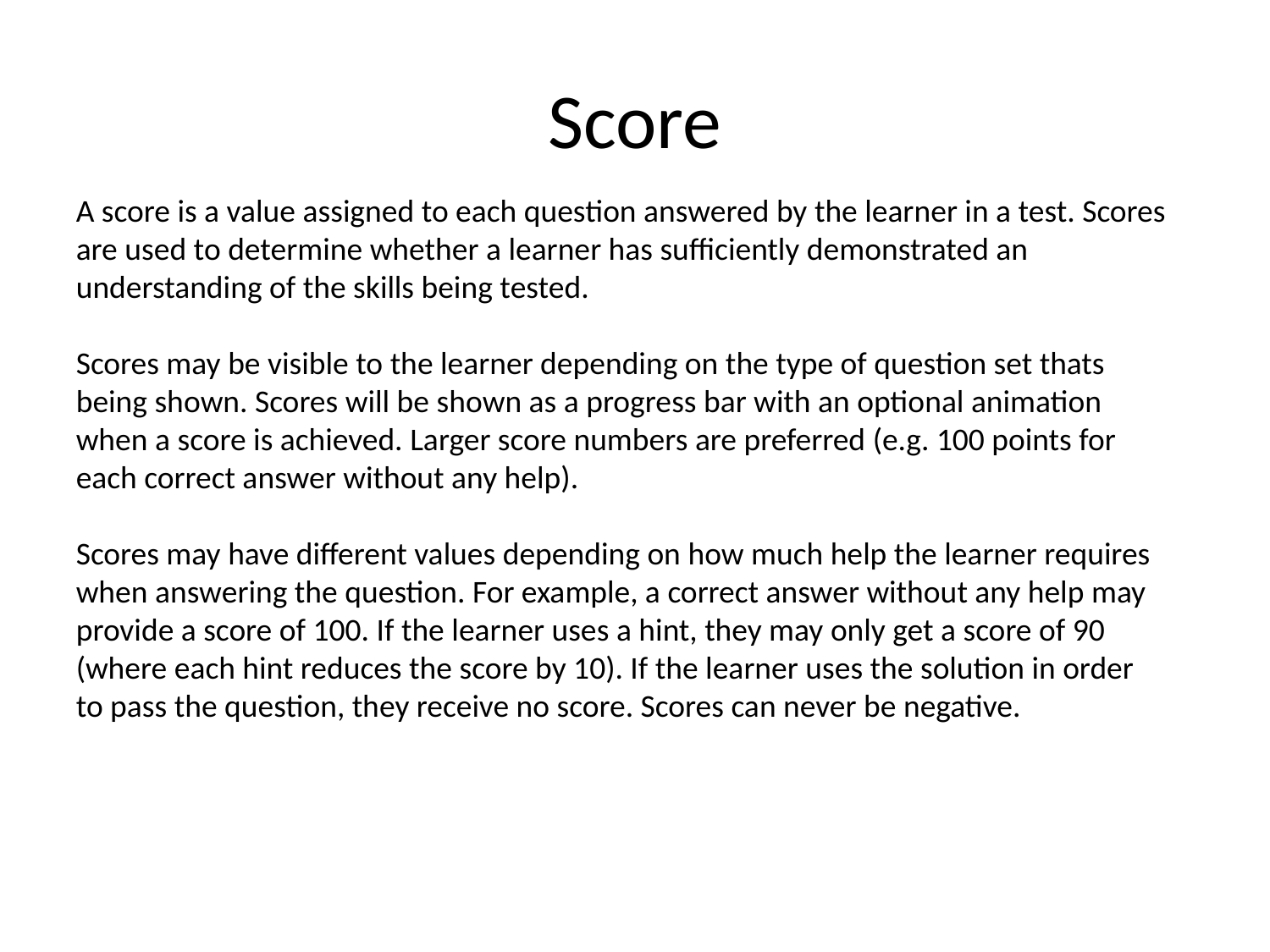

# Score

A score is a value assigned to each question answered by the learner in a test. Scores are used to determine whether a learner has sufficiently demonstrated an understanding of the skills being tested.

Scores may be visible to the learner depending on the type of question set thats being shown. Scores will be shown as a progress bar with an optional animation when a score is achieved. Larger score numbers are preferred (e.g. 100 points for each correct answer without any help).

Scores may have different values depending on how much help the learner requires when answering the question. For example, a correct answer without any help may provide a score of 100. If the learner uses a hint, they may only get a score of 90 (where each hint reduces the score by 10). If the learner uses the solution in order to pass the question, they receive no score. Scores can never be negative.